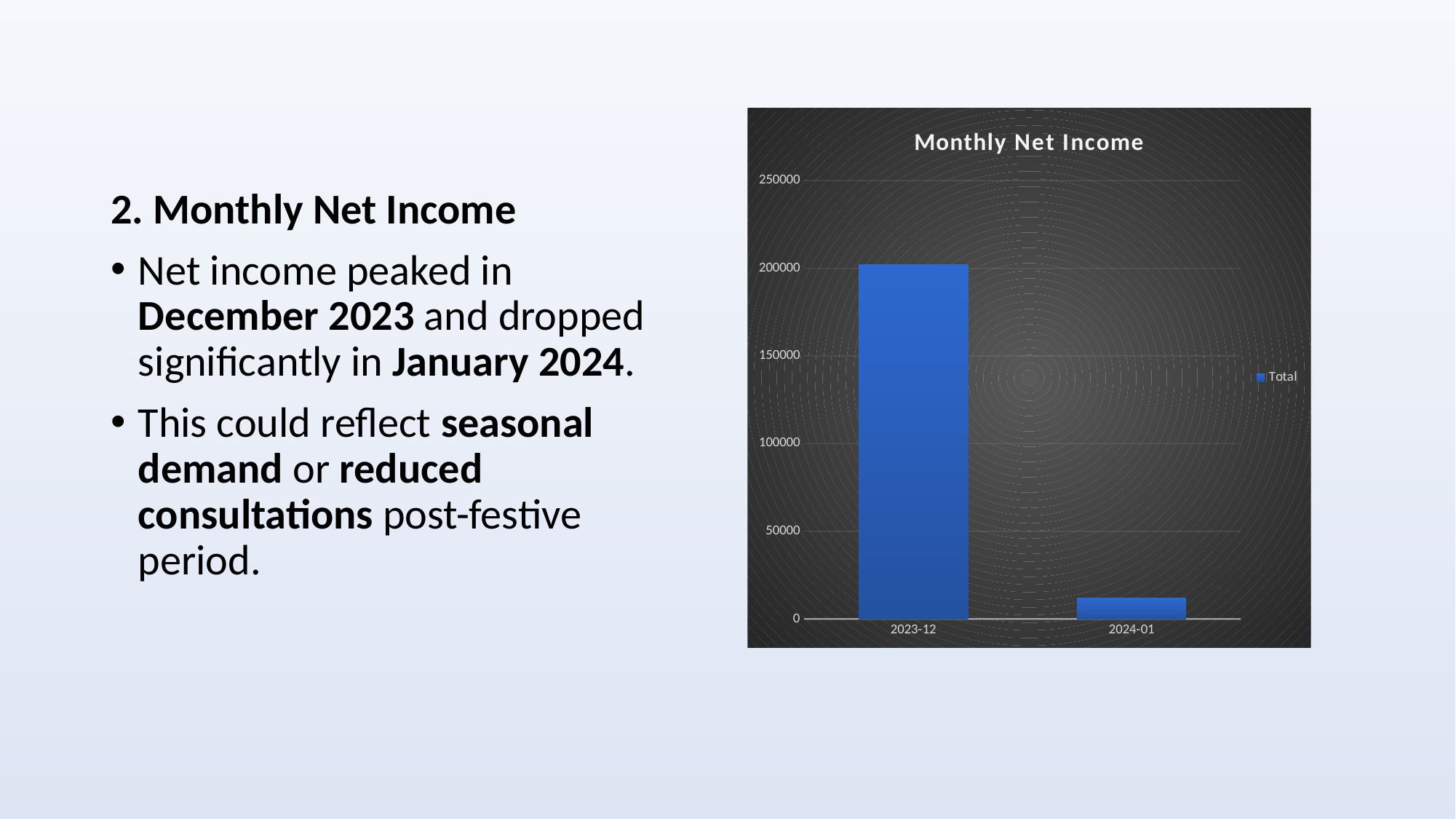

### Chart: Monthly Net Income

| Category | Total |
|---|---|
| 2023-12 | 202214.62533333336 |
| 2024-01 | 11772.689999999995 |
2. Monthly Net Income
Net income peaked in December 2023 and dropped significantly in January 2024.
This could reflect seasonal demand or reduced consultations post-festive period.